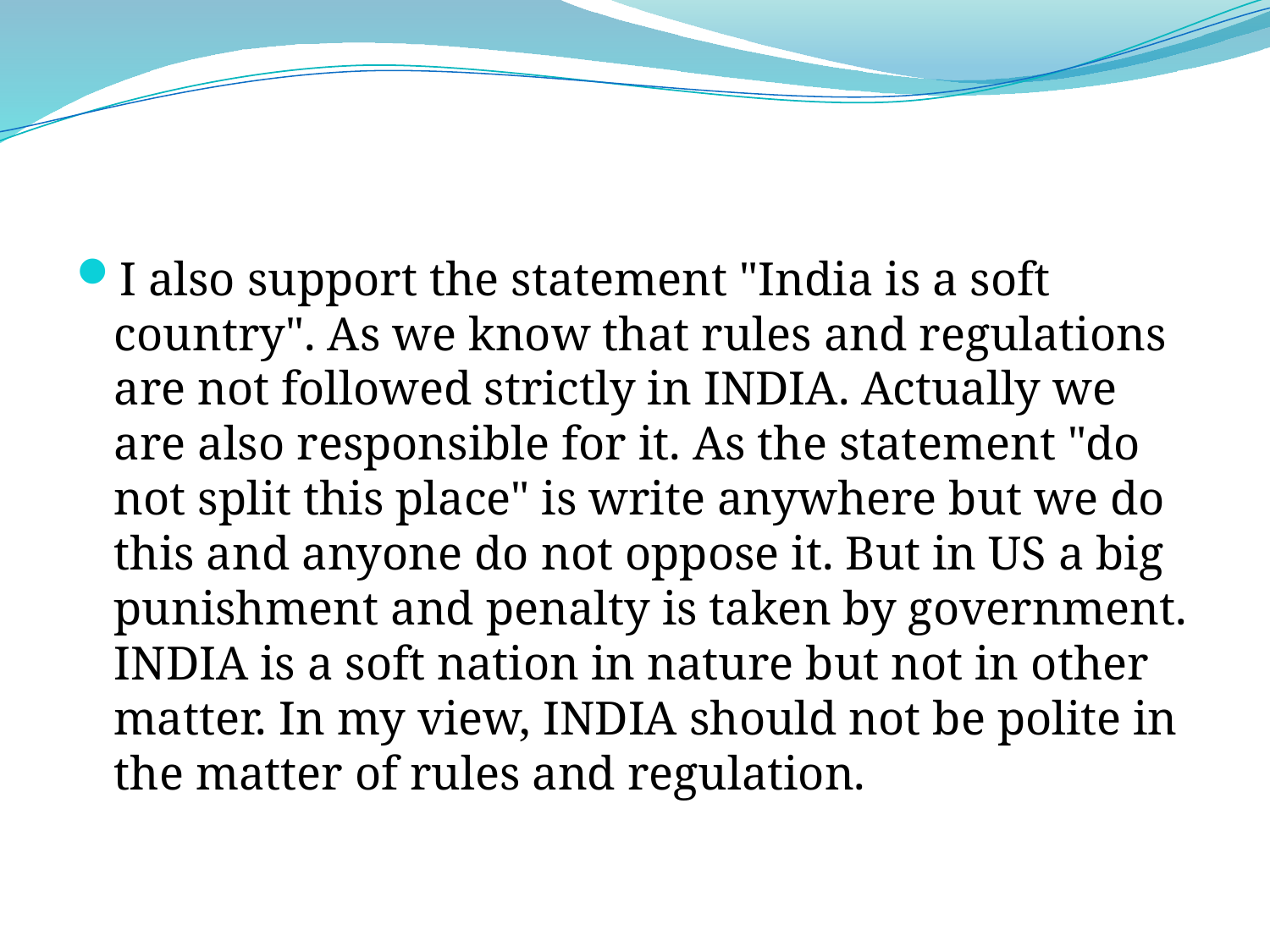

I also support the statement "India is a soft country". As we know that rules and regulations are not followed strictly in INDIA. Actually we are also responsible for it. As the statement "do not split this place" is write anywhere but we do this and anyone do not oppose it. But in US a big punishment and penalty is taken by government. INDIA is a soft nation in nature but not in other matter. In my view, INDIA should not be polite in the matter of rules and regulation.